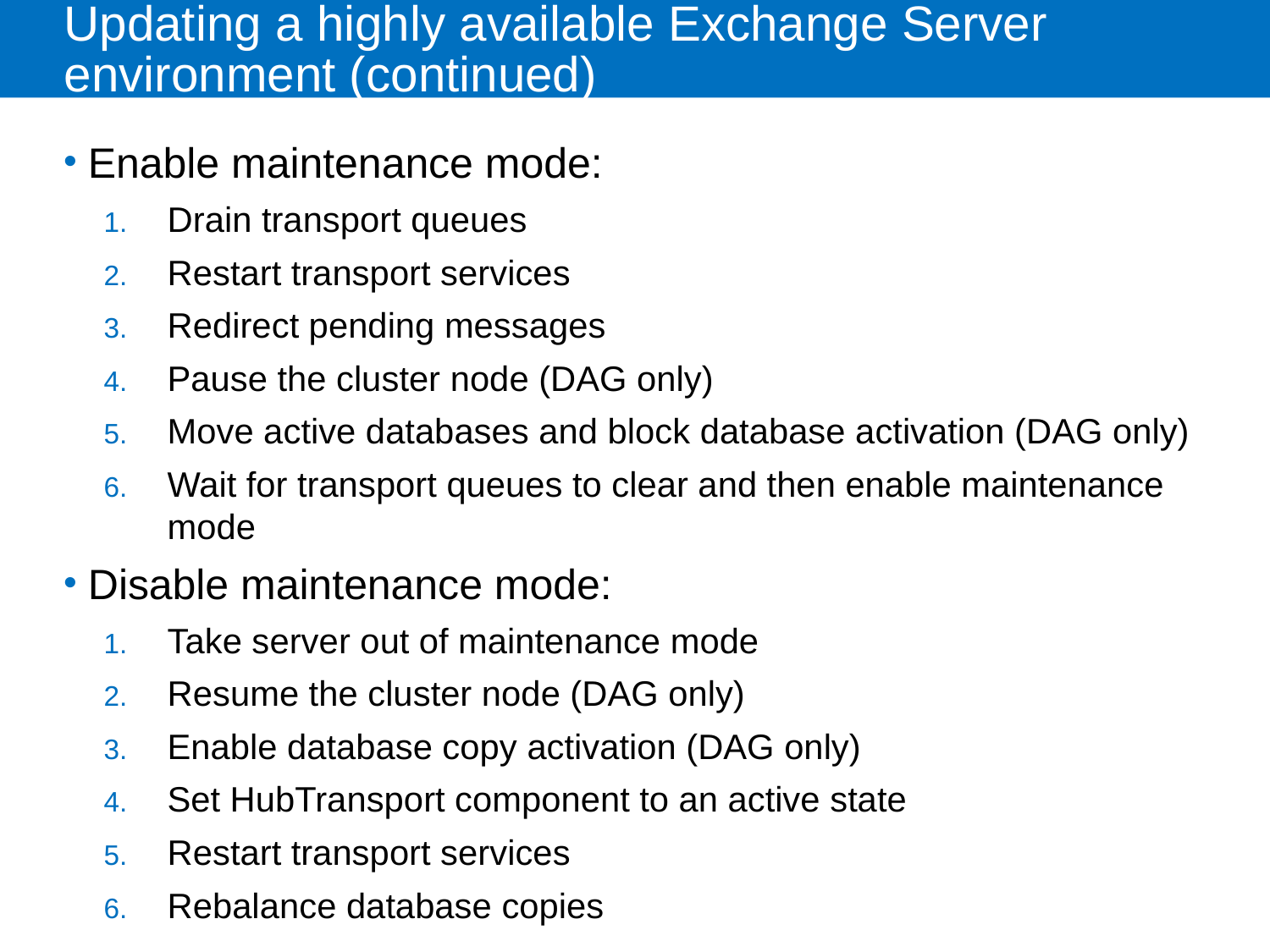

# Updating a highly available Exchange Server environment (continued)
Enable maintenance mode:
Drain transport queues
Restart transport services
Redirect pending messages
Pause the cluster node (DAG only)
Move active databases and block database activation (DAG only)
Wait for transport queues to clear and then enable maintenance mode
Disable maintenance mode:
Take server out of maintenance mode
Resume the cluster node (DAG only)
Enable database copy activation (DAG only)
Set HubTransport component to an active state
Restart transport services
Rebalance database copies